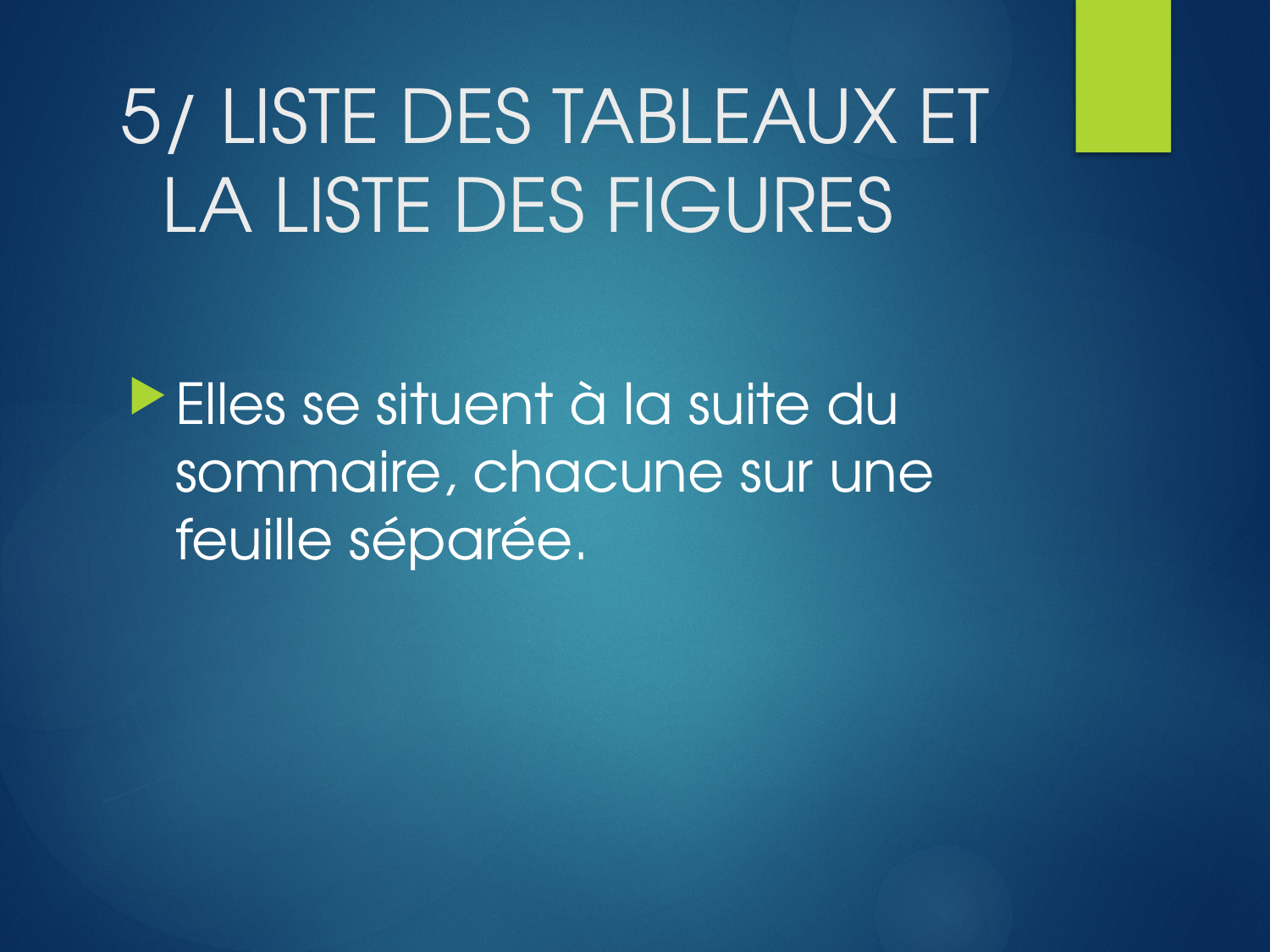

# 5/ LISTE DES TABLEAUX ET       LA LISTE DES FIGURES

Elles se situent à la suite du sommaire, chacune sur une feuille séparée.